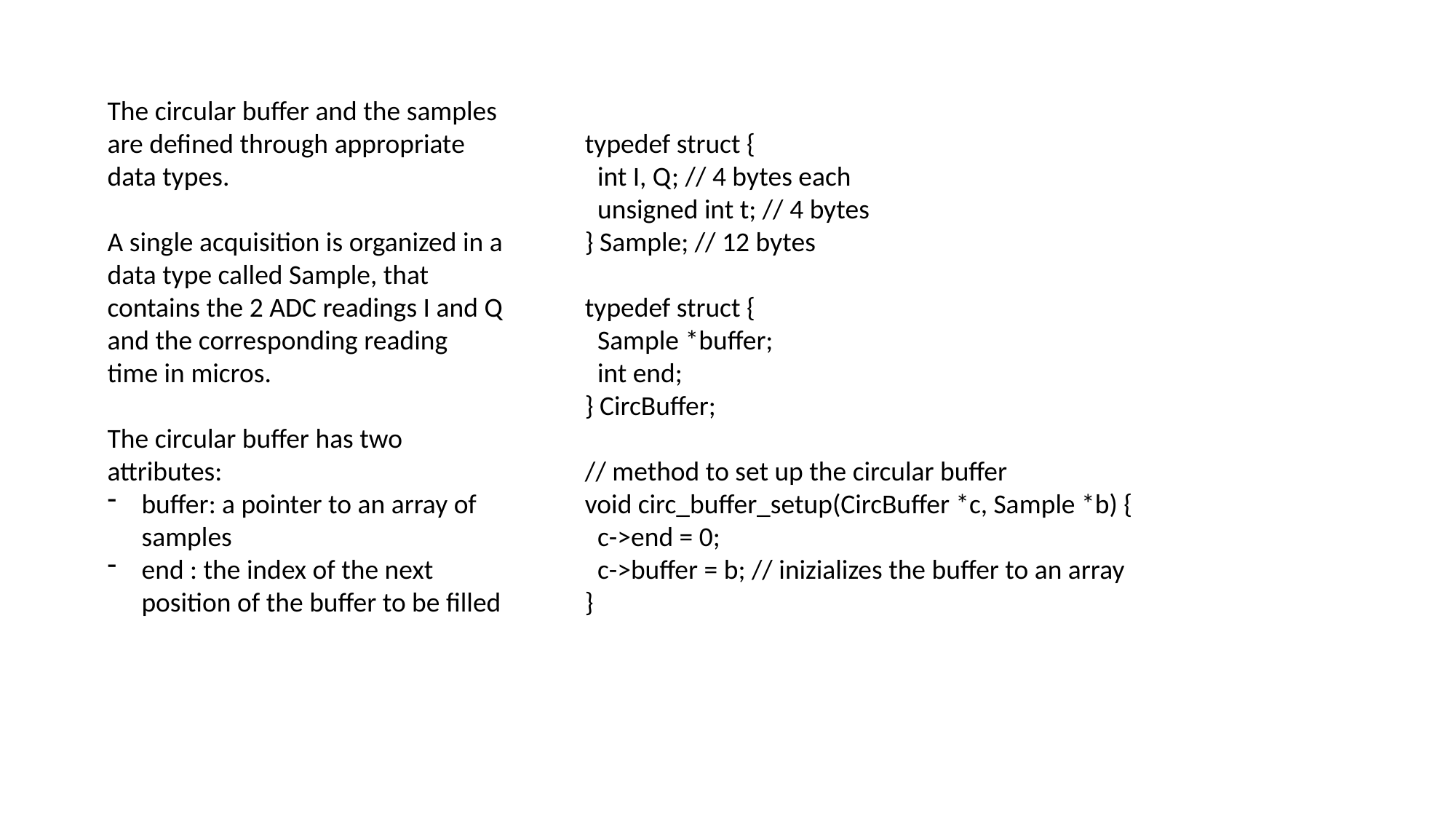

typedef struct {
  int I, Q; // 4 bytes each
  unsigned int t; // 4 bytes
} Sample; // 12 bytes

typedef struct {
  Sample *buffer;
  int end;
} CircBuffer;

// method to set up the circular buffer
void circ_buffer_setup(CircBuffer *c, Sample *b) {
  c->end = 0;
  c->buffer = b; // inizializes the buffer to an array
}
The circular buffer and the samples are defined through appropriate data types.

A single acquisition is organized in a data type called Sample, that contains the 2 ADC readings I and Q and the corresponding reading time in micros.

The circular buffer has two attributes:
buffer: a pointer to an array of samples
end : the index of the next position of the buffer to be filled